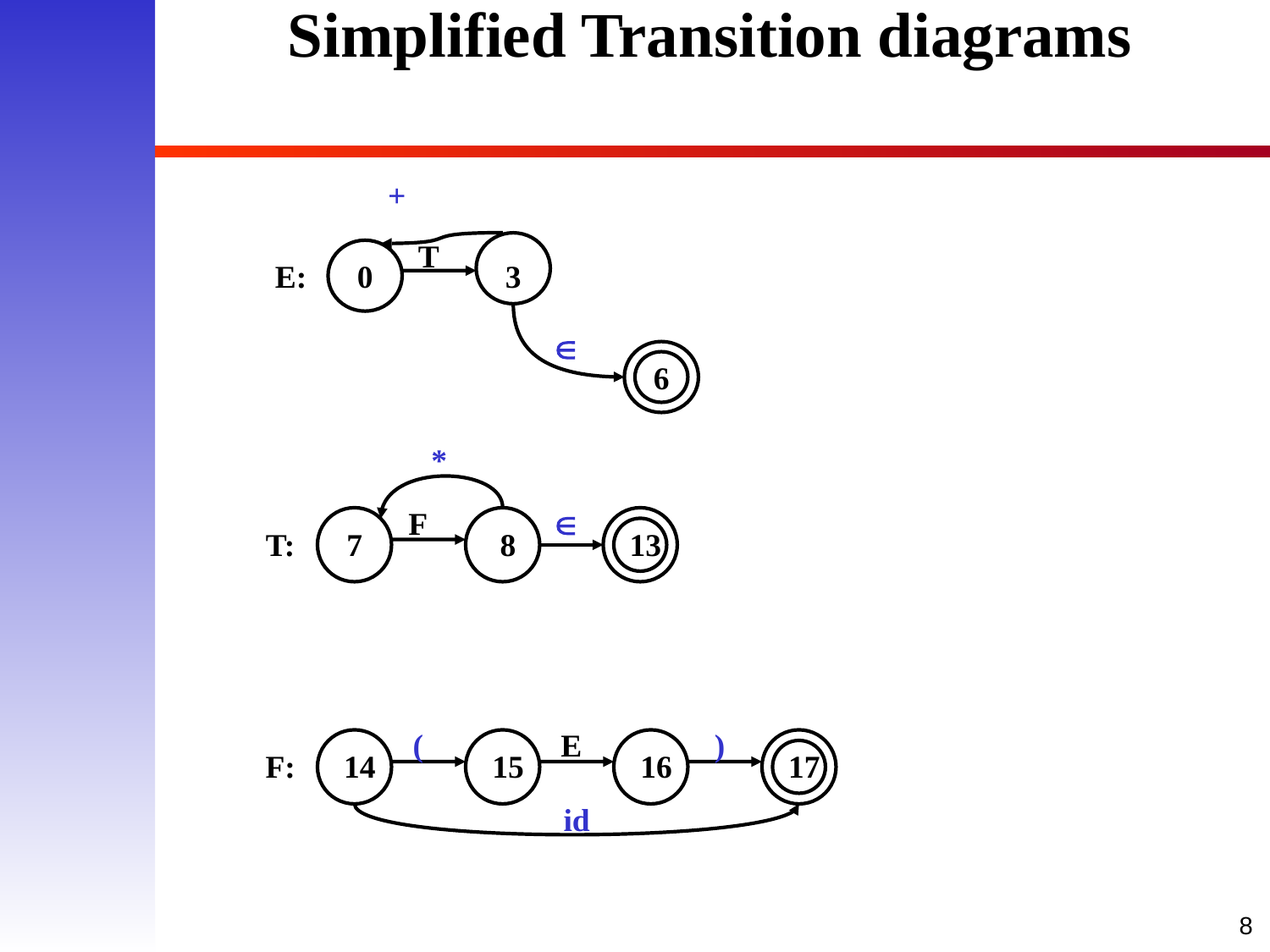

# Simplified Transition diagrams
+
T

E:
0

3
∈

6
*
F

T:
7

∈

8
13
(
E
)

F:
14
15
16
17

id
8